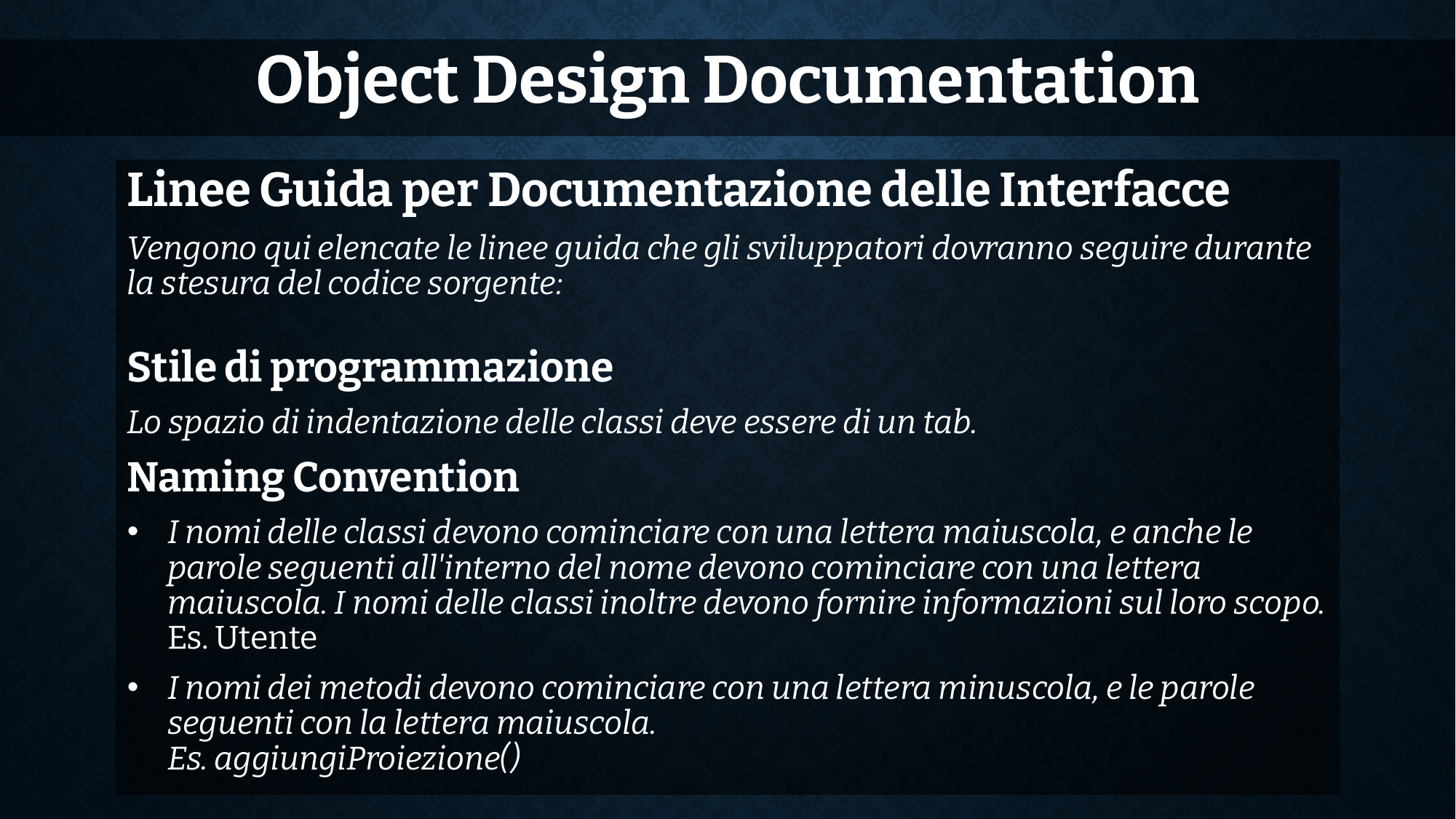

Object Design Documentation
Linee Guida per Documentazione delle Interfacce
Vengono qui elencate le linee guida che gli sviluppatori dovranno seguire durante la stesura del codice sorgente:

Stile di programmazione
Lo spazio di indentazione delle classi deve essere di un tab.
Naming Convention
I nomi delle classi devono cominciare con una lettera maiuscola, e anche le parole seguenti all'interno del nome devono cominciare con una lettera maiuscola. I nomi delle classi inoltre devono fornire informazioni sul loro scopo.
Es. Utente
I nomi dei metodi devono cominciare con una lettera minuscola, e le parole seguenti con la lettera maiuscola.
Es. aggiungiProiezione()